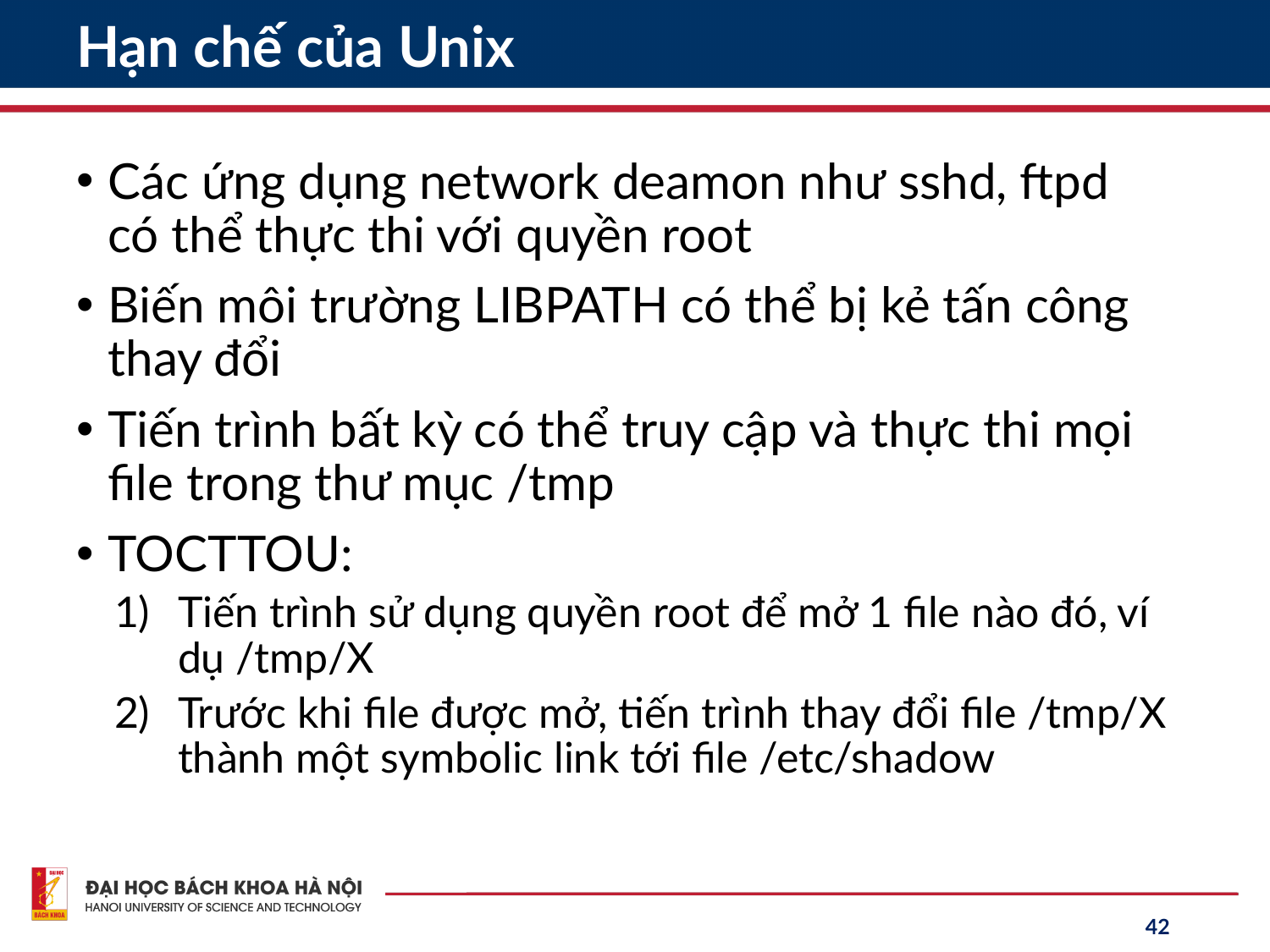

# Hạn chế của Unix
Các ứng dụng network deamon như sshd, ftpd có thể thực thi với quyền root
Biến môi trường LIBPATH có thể bị kẻ tấn công thay đổi
Tiến trình bất kỳ có thể truy cập và thực thi mọi file trong thư mục /tmp
TOCTTOU:
Tiến trình sử dụng quyền root để mở 1 file nào đó, ví dụ /tmp/X
Trước khi file được mở, tiến trình thay đổi file /tmp/X thành một symbolic link tới file /etc/shadow
42